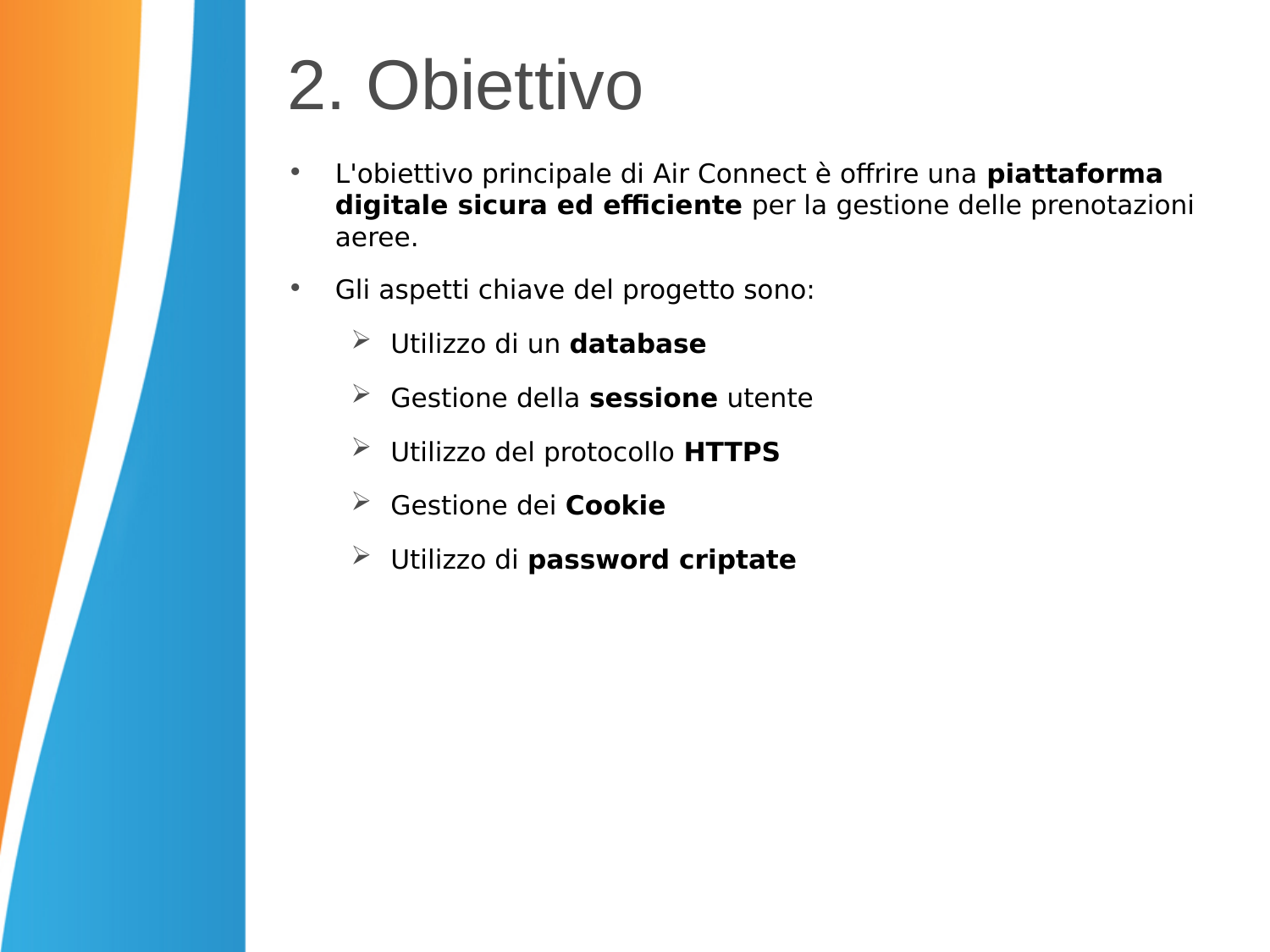

# 2. Obiettivo
L'obiettivo principale di Air Connect è offrire una piattaforma digitale sicura ed efficiente per la gestione delle prenotazioni aeree.
Gli aspetti chiave del progetto sono:
Utilizzo di un database
Gestione della sessione utente
Utilizzo del protocollo HTTPS
Gestione dei Cookie
Utilizzo di password criptate